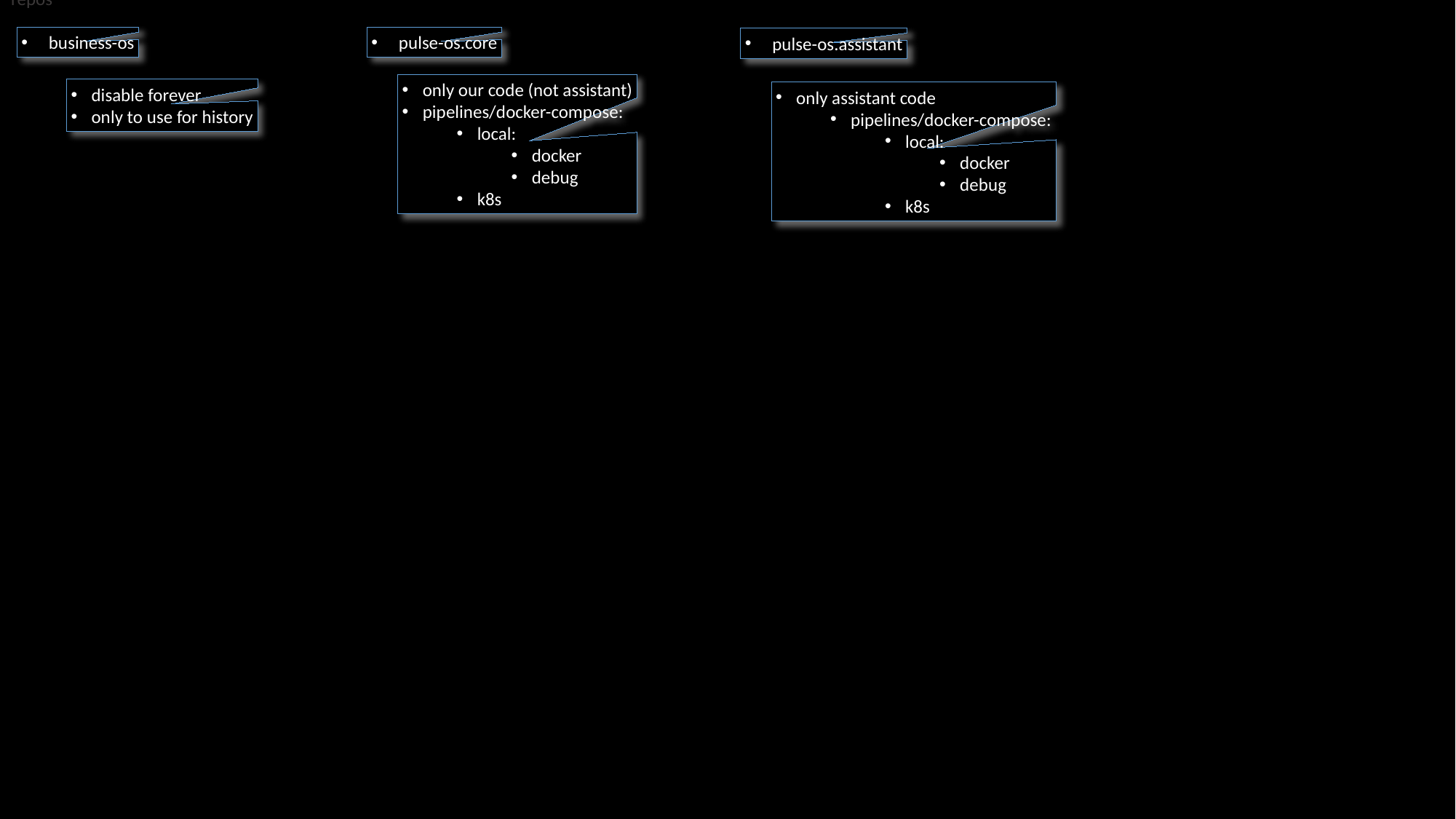

# 4.1 repos
business-os
pulse-os.core
pulse-os.assistant
only our code (not assistant)
pipelines/docker-compose:
local:
docker
debug
k8s
disable forever
only to use for history
only assistant code
pipelines/docker-compose:
local:
docker
debug
k8s